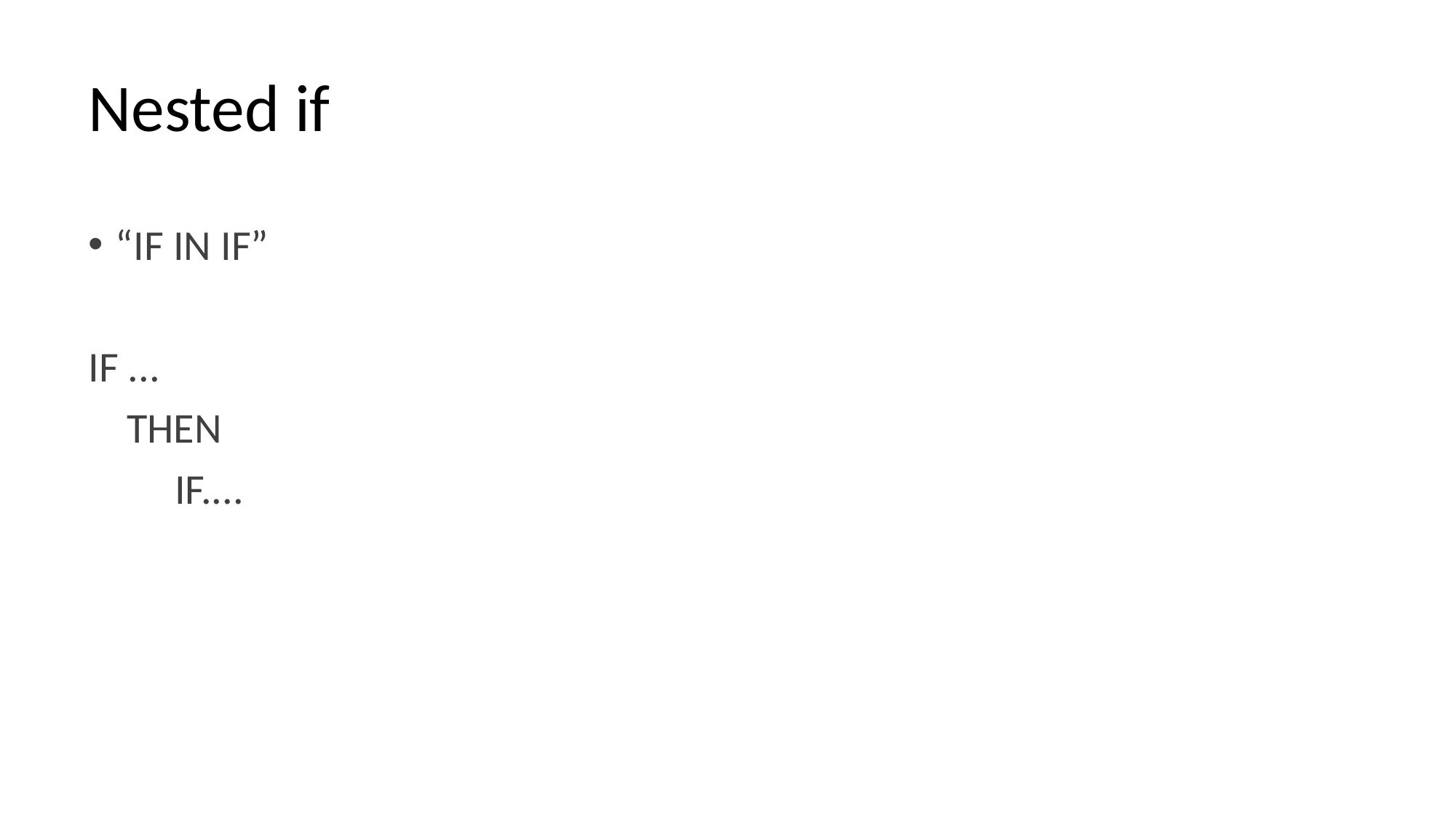

# Nested if
“IF IN IF”

IF ...
    THEN
         IF....